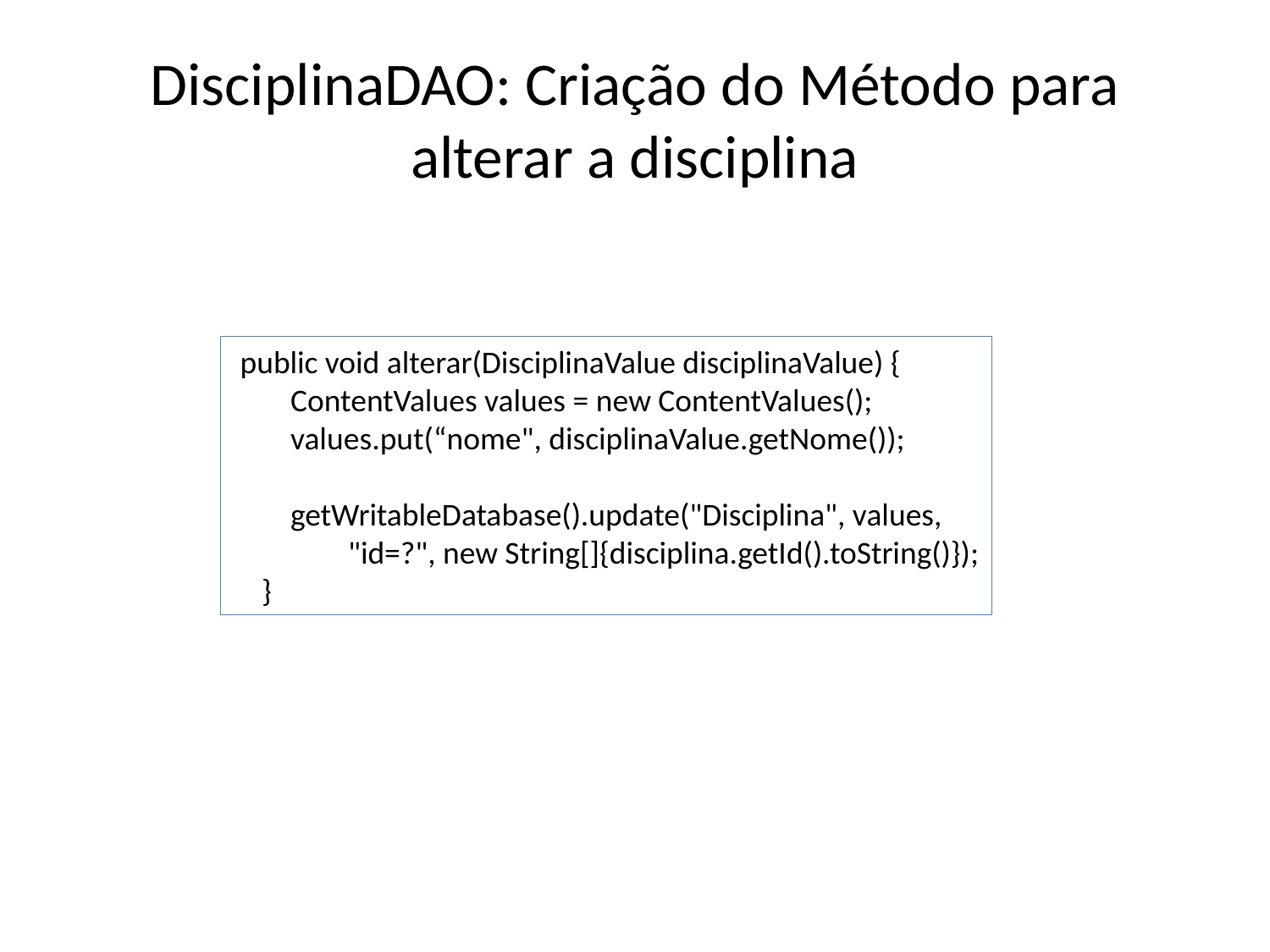

# DisciplinaDAO: Criação do Método para alterar a disciplina
 public void alterar(DisciplinaValue disciplinaValue) {
        ContentValues values = new ContentValues();
        values.put(“nome", disciplinaValue.getNome());

        getWritableDatabase().update("Disciplina", values,
                "id=?", new String[]{disciplina.getId().toString()});
    }